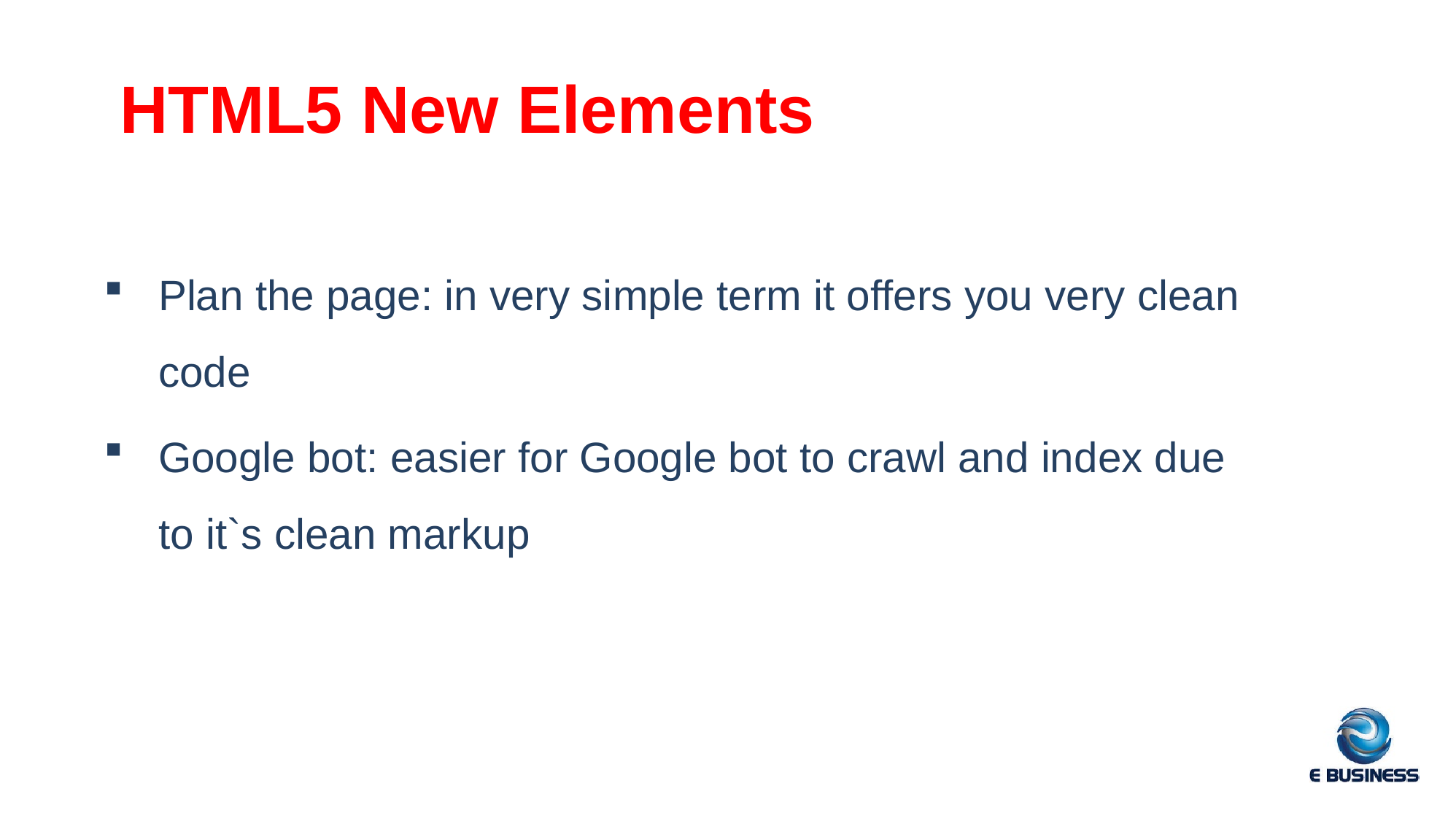

HTML5 New Elements
Plan the page: in very simple term it offers you very clean code
Google bot: easier for Google bot to crawl and index due to it`s clean markup